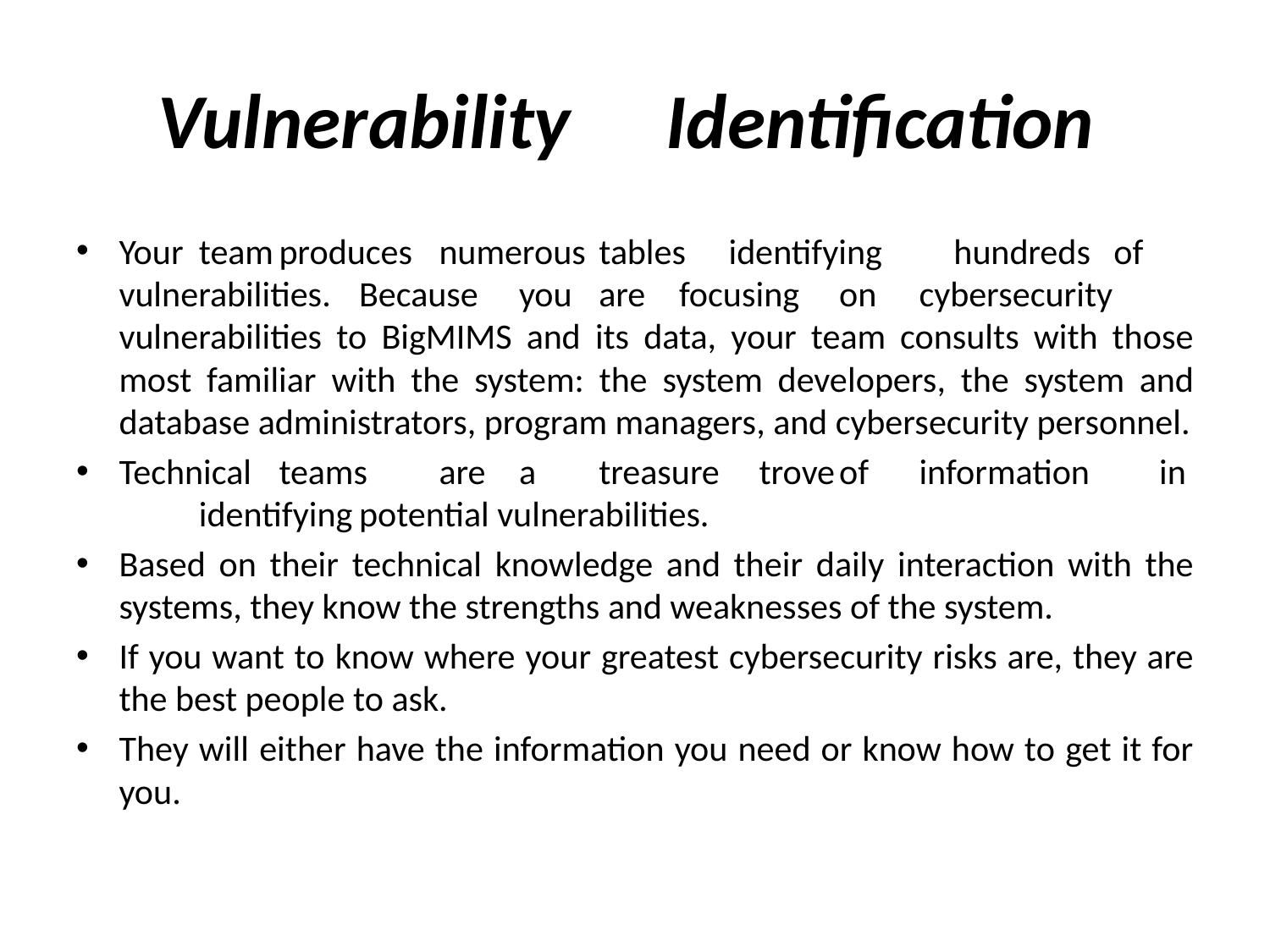

# Vulnerability	Identification
Your	team	produces	numerous	tables identifying	hundreds	of	vulnerabilities.	Because	you	are	focusing	on	cybersecurity vulnerabilities to BigMIMS and its data, your team consults with those most familiar with the system: the system developers, the system and database administrators, program managers, and cybersecurity personnel.
Technical	teams	are	a	treasure	trove	of	information	in	identifying	potential vulnerabilities.
Based on their technical knowledge and their daily interaction with the systems, they know the strengths and weaknesses of the system.
If you want to know where your greatest cybersecurity risks are, they are the best people to ask.
They will either have the information you need or know how to get it for you.